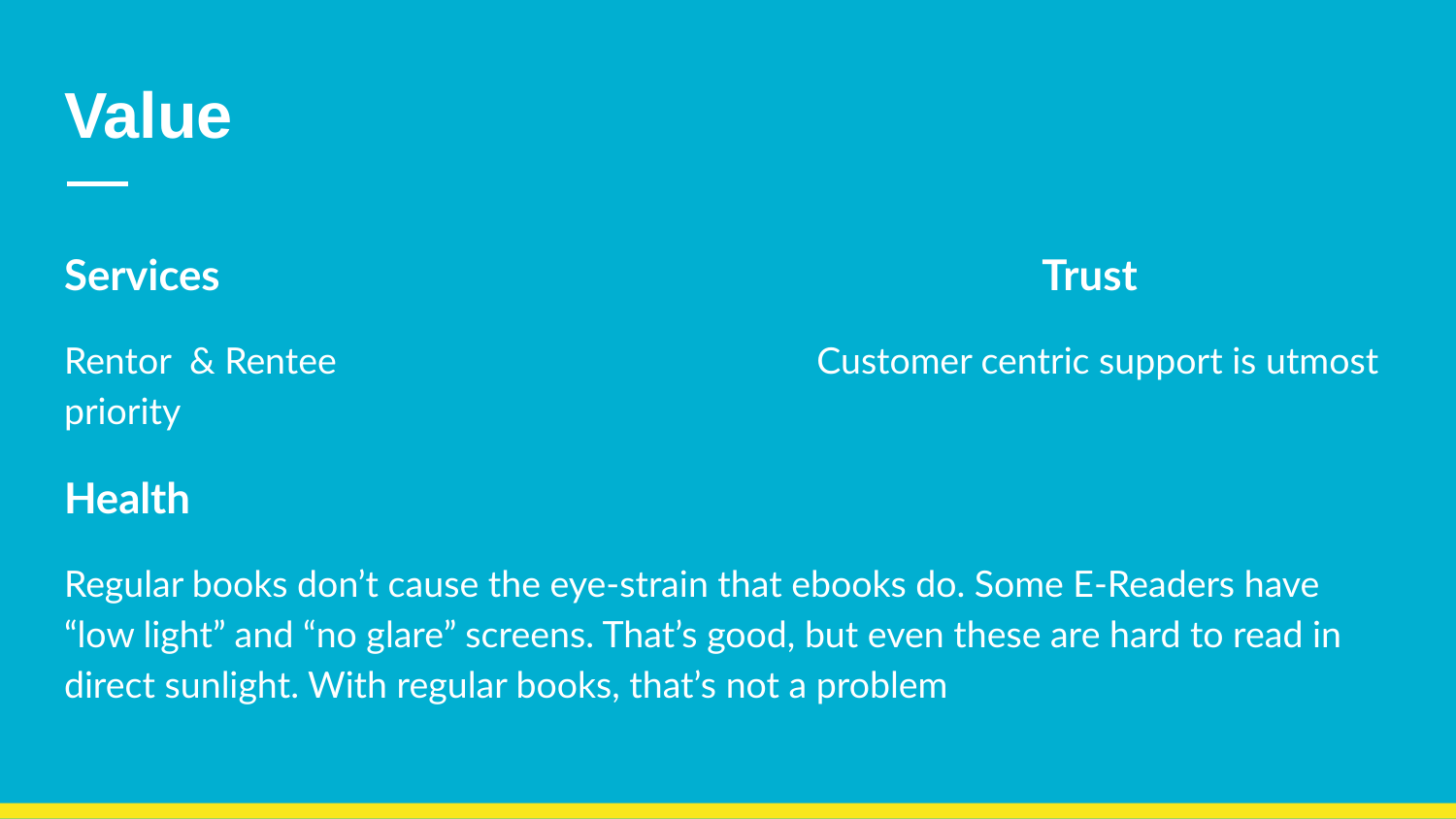

# Value
Services                                                                               Trust
Rentor  & Rentee                                                    Customer centric support is utmost priority
Health
Regular books don’t cause the eye-strain that ebooks do. Some E-Readers have “low light” and “no glare” screens. That’s good, but even these are hard to read in direct sunlight. With regular books, that’s not a problem